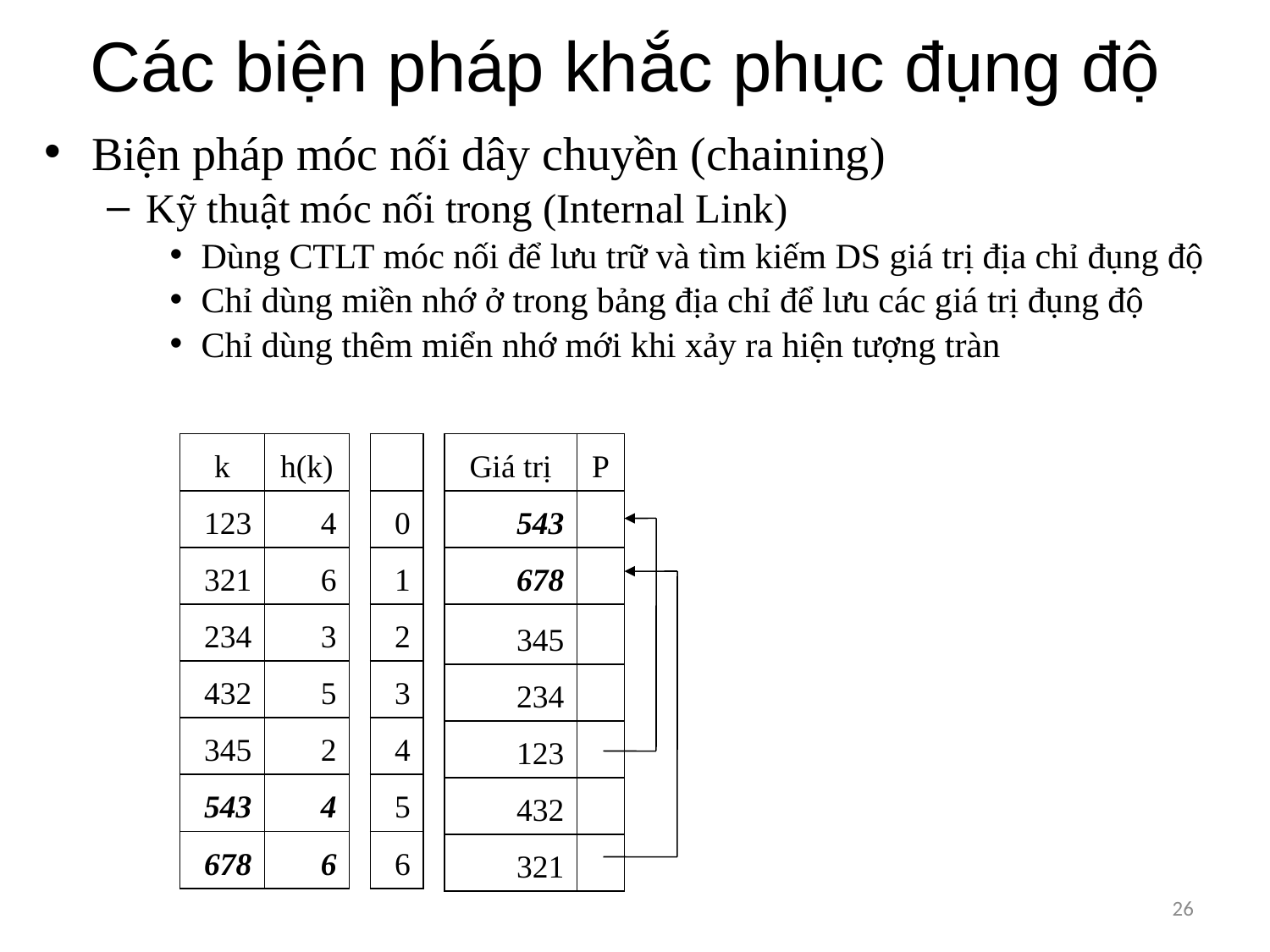

# Các biện pháp khắc phục đụng độ
Biện pháp móc nối dây chuyền (chaining)
Kỹ thuật móc nối trong (Internal Link)
Dùng CTLT móc nối để lưu trữ và tìm kiếm DS giá trị địa chỉ đụng độ
Chỉ dùng miền nhớ ở trong bảng địa chỉ để lưu các giá trị đụng độ
Chỉ dùng thêm miển nhớ mới khi xảy ra hiện tượng tràn
| k | h(k) |
| --- | --- |
| 123 | 4 |
| 321 | 6 |
| 234 | 3 |
| 432 | 5 |
| 345 | 2 |
| 543 | 4 |
| 678 | 6 |
|  |
| --- |
| 0 |
| 1 |
| 2 |
| 3 |
| 4 |
| 5 |
| 6 |
| Giá trị | P |
| --- | --- |
| 543 |  |
| 678 |  |
| 345 |  |
| 234 |  |
| 123 |  |
| 432 |  |
| 321 |  |

26